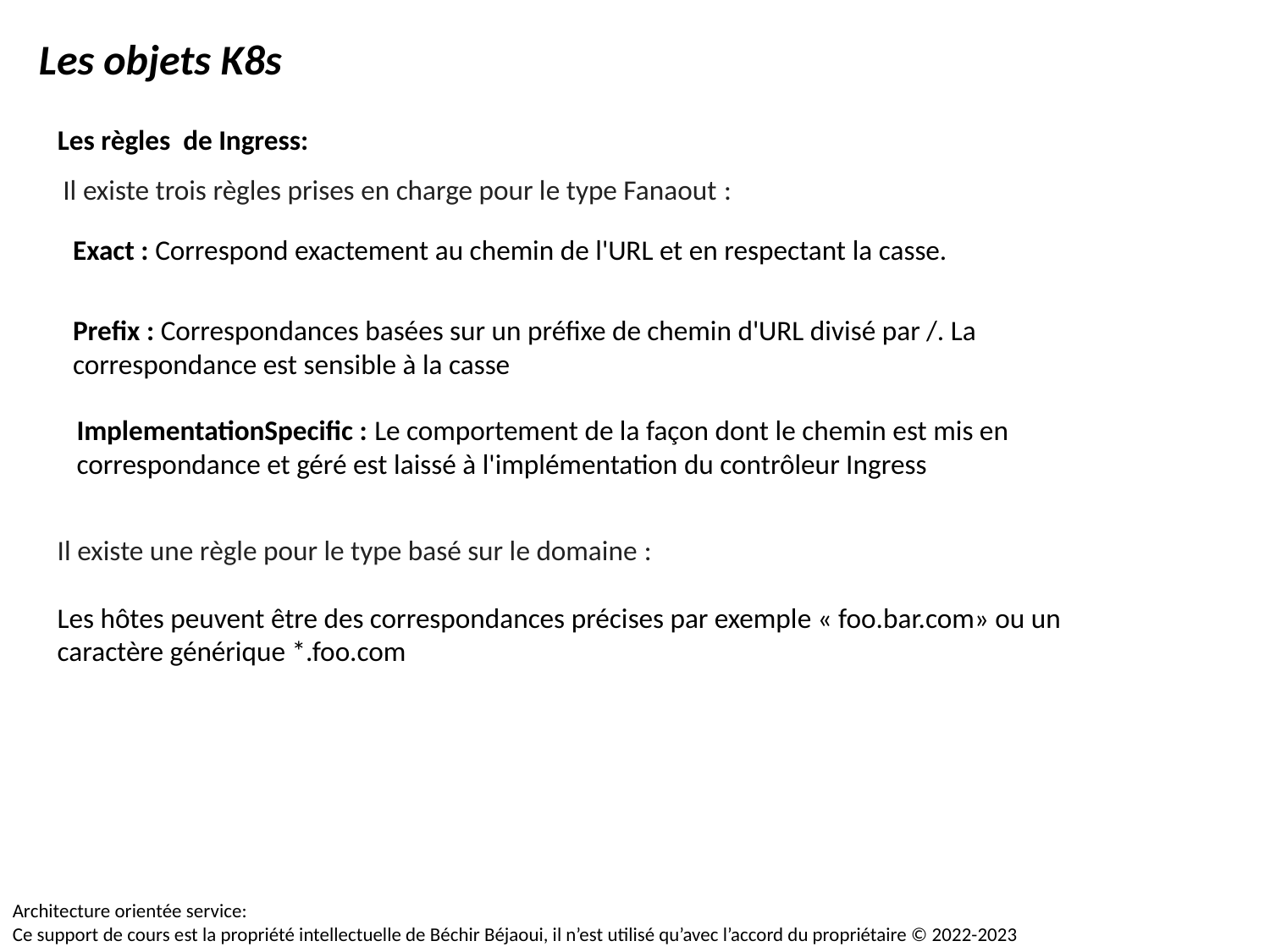

Les objets K8s
Les règles  de Ingress:
Il existe trois règles prises en charge pour le type Fanaout :
Exact : Correspond exactement au chemin de l'URL et en respectant la casse.
Prefix : Correspondances basées sur un préfixe de chemin d'URL divisé par /. La correspondance est sensible à la casse
ImplementationSpecific : Le comportement de la façon dont le chemin est mis en correspondance et géré est laissé à l'implémentation du contrôleur Ingress
Il existe une règle pour le type basé sur le domaine :

Les hôtes peuvent être des correspondances précises par exemple « foo.bar.com» ou un caractère générique *.foo.com